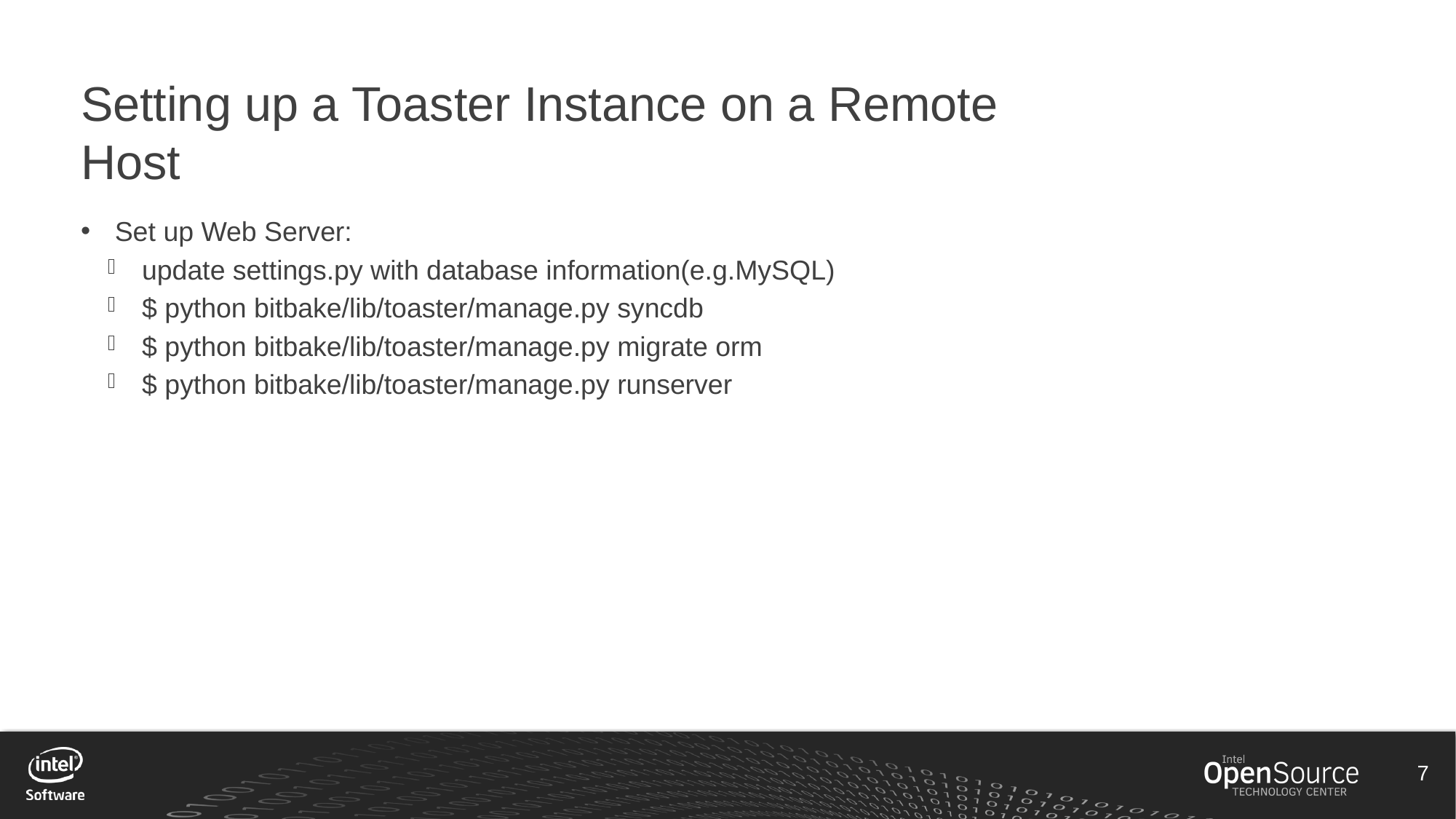

# Setting up a Toaster Instance on a Remote Host
Set up Web Server:
update settings.py with database information(e.g.MySQL)
$ python bitbake/lib/toaster/manage.py syncdb
$ python bitbake/lib/toaster/manage.py migrate orm
$ python bitbake/lib/toaster/manage.py runserver